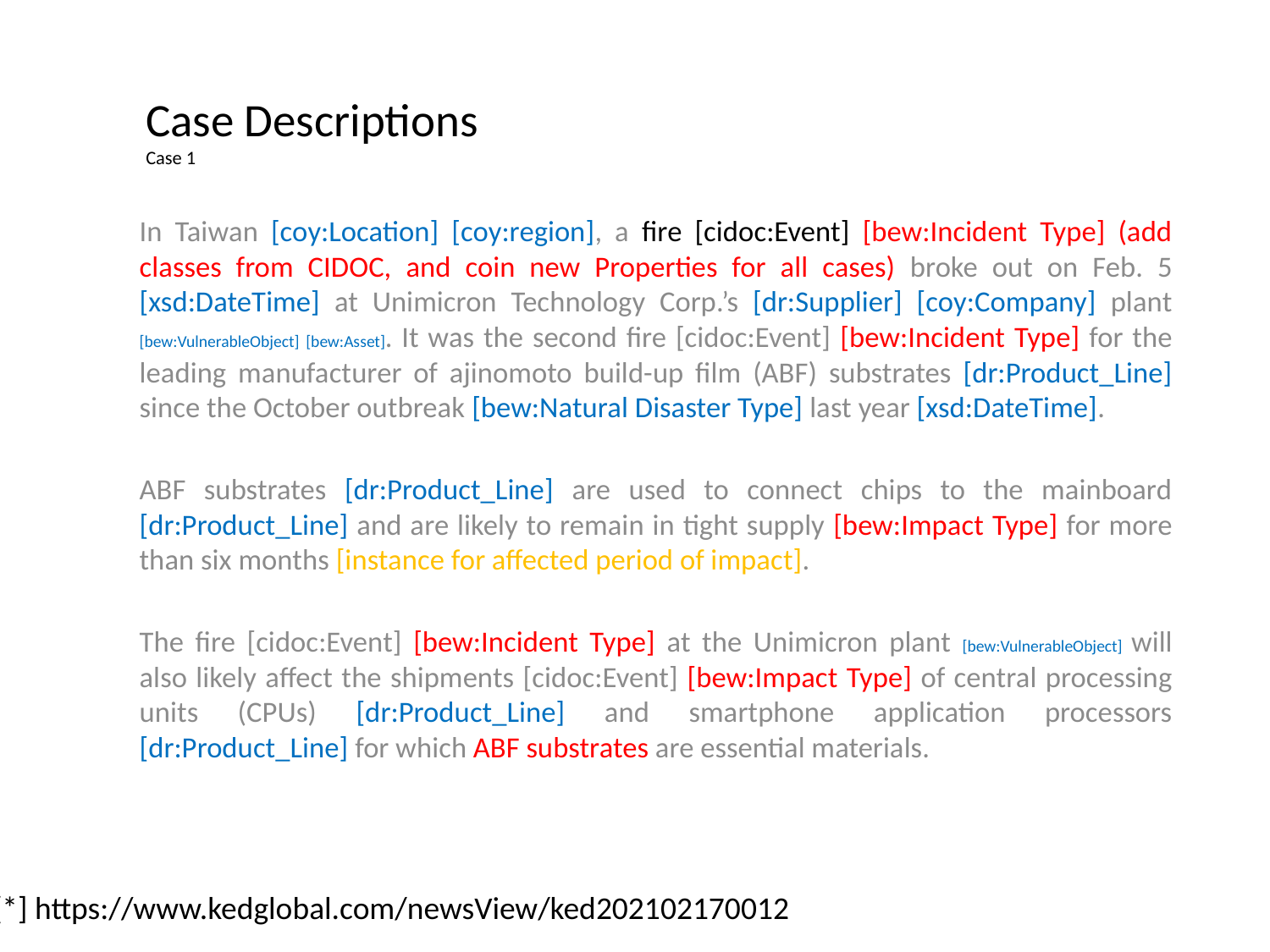

Case Descriptions
Case 1
In Taiwan [coy:Location] [coy:region], a fire [cidoc:Event] [bew:Incident Type] (add classes from CIDOC, and coin new Properties for all cases) broke out on Feb. 5 [xsd:DateTime] at Unimicron Technology Corp.’s [dr:Supplier] [coy:Company] plant [bew:VulnerableObject] [bew:Asset]. It was the second fire [cidoc:Event] [bew:Incident Type] for the leading manufacturer of ajinomoto build-up film (ABF) substrates [dr:Product_Line] since the October outbreak [bew:Natural Disaster Type] last year [xsd:DateTime].

ABF substrates [dr:Product_Line] are used to connect chips to the mainboard [dr:Product_Line] and are likely to remain in tight supply [bew:Impact Type] for more than six months [instance for affected period of impact].

The fire [cidoc:Event] [bew:Incident Type] at the Unimicron plant [bew:VulnerableObject] will also likely affect the shipments [cidoc:Event] [bew:Impact Type] of central processing units (CPUs) [dr:Product_Line] and smartphone application processors [dr:Product_Line] for which ABF substrates are essential materials.

[*] https://www.kedglobal.com/newsView/ked202102170012